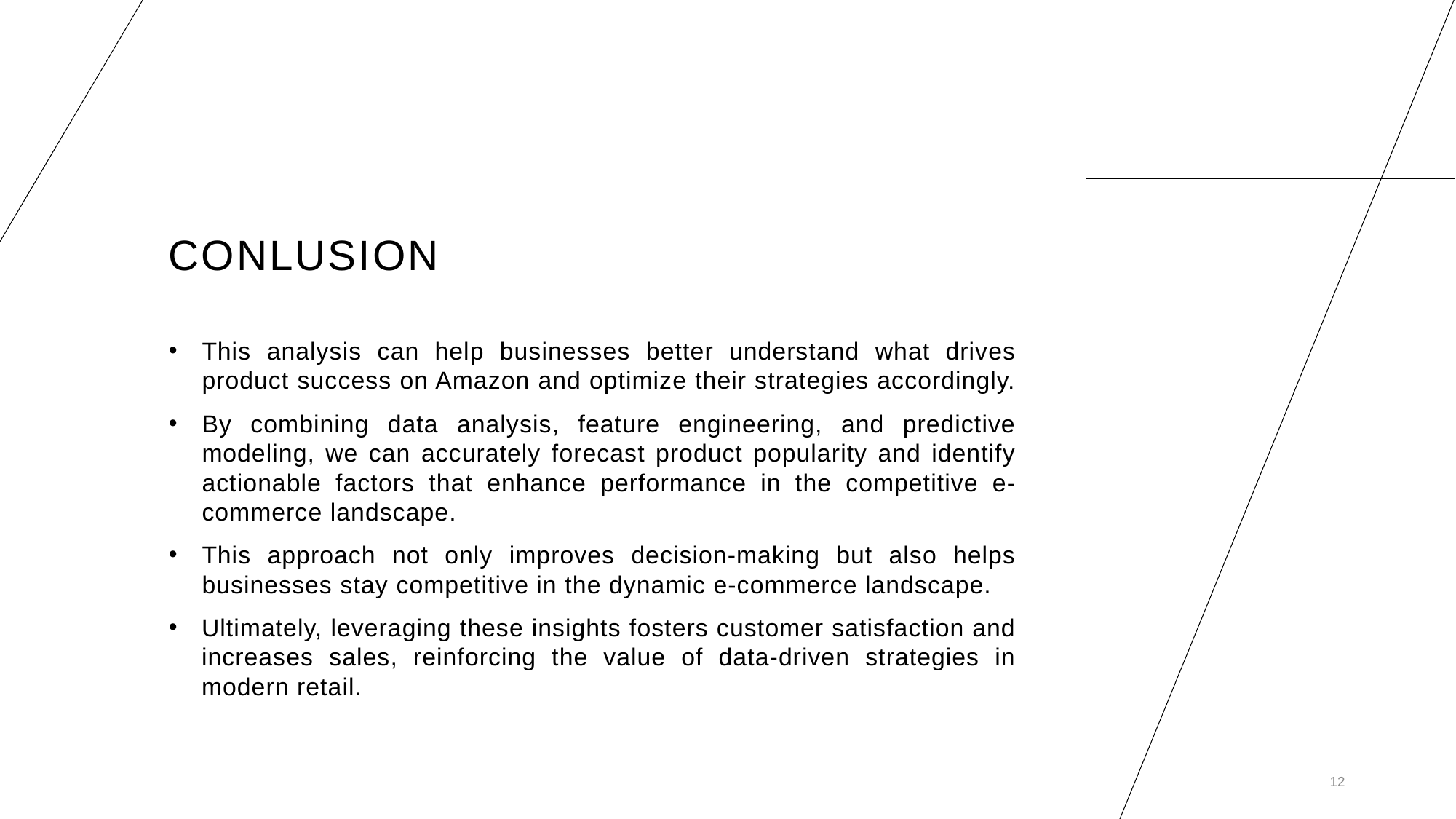

# Conlusion
This analysis can help businesses better understand what drives product success on Amazon and optimize their strategies accordingly.
By combining data analysis, feature engineering, and predictive modeling, we can accurately forecast product popularity and identify actionable factors that enhance performance in the competitive e-commerce landscape.
This approach not only improves decision-making but also helps businesses stay competitive in the dynamic e-commerce landscape.
Ultimately, leveraging these insights fosters customer satisfaction and increases sales, reinforcing the value of data-driven strategies in modern retail.

12